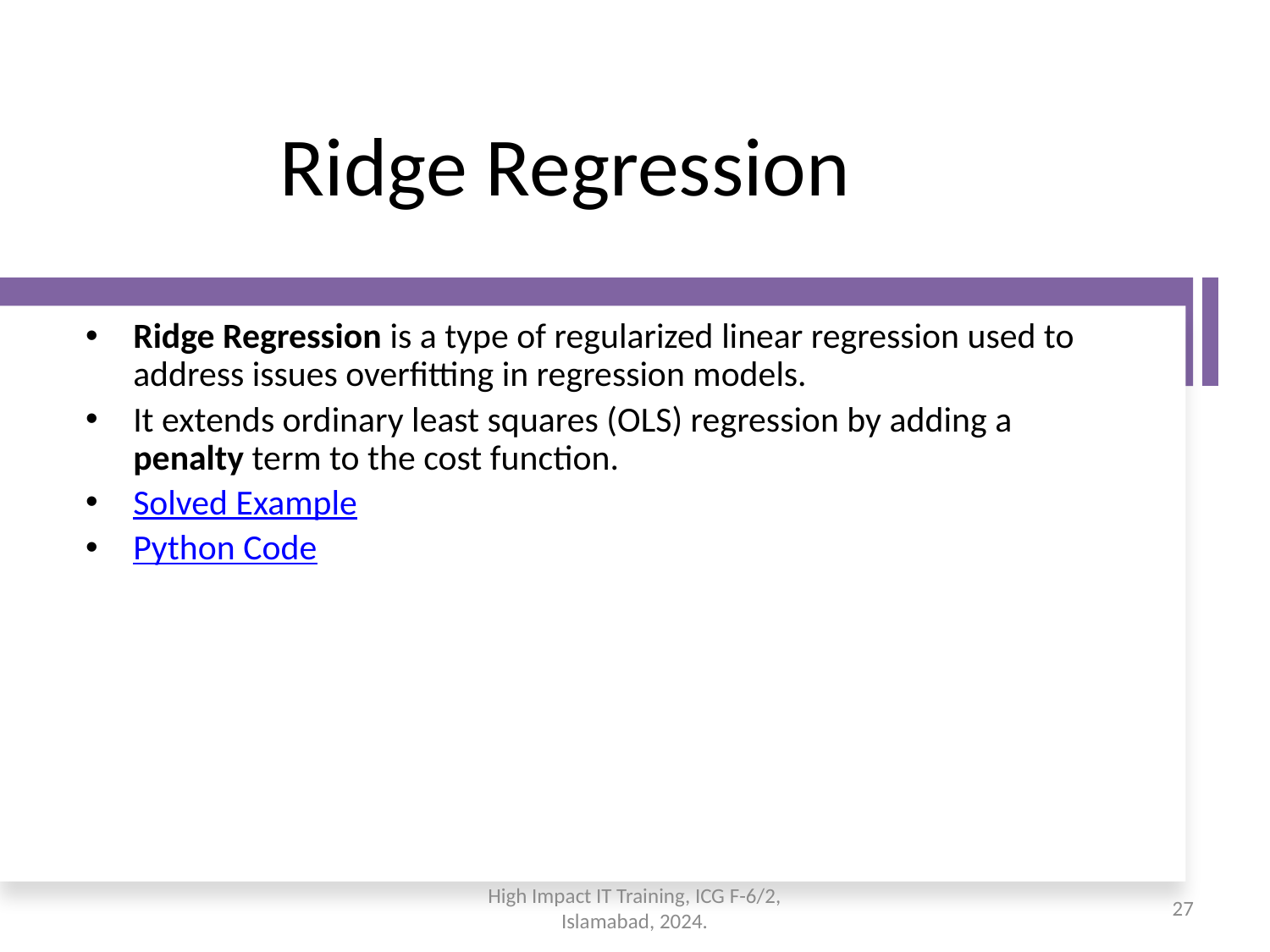

# Ridge Regression

Ridge Regression is a type of regularized linear regression used to address issues overfitting in regression models.
It extends ordinary least squares (OLS) regression by adding a penalty term to the cost function.
Solved Example
Python Code
High Impact IT Training, ICG F-6/2, Islamabad, 2024.
27